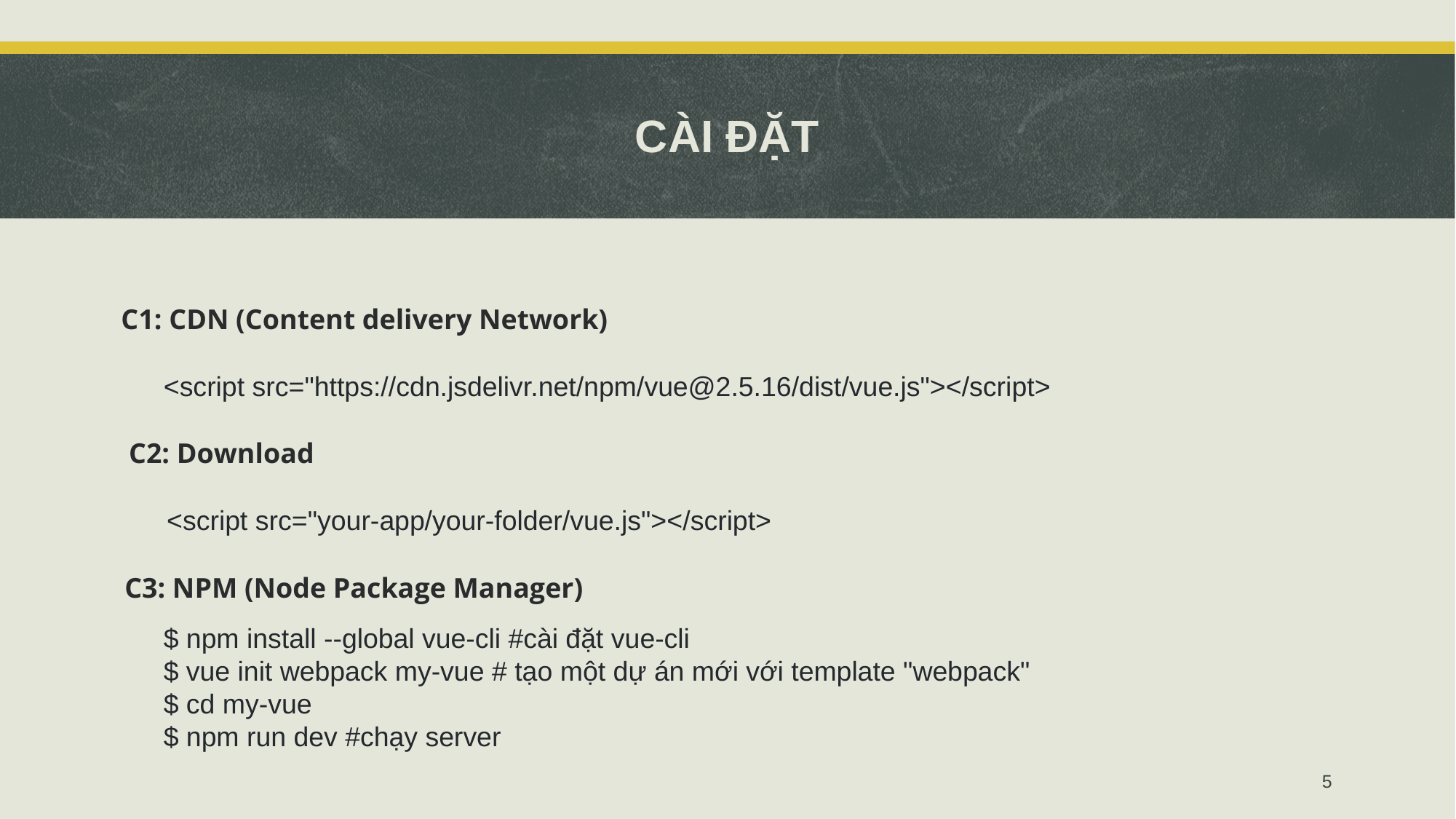

# CÀI ĐẶT
C1: CDN (Content delivery Network)
<script src="https://cdn.jsdelivr.net/npm/vue@2.5.16/dist/vue.js"></script>
C2: Download
<script src="your-app/your-folder/vue.js"></script>
C3: NPM (Node Package Manager)
$ npm install --global vue-cli #cài đặt vue-cli
$ vue init webpack my-vue # tạo một dự án mới với template "webpack"
$ cd my-vue
$ npm run dev #chạy server
5